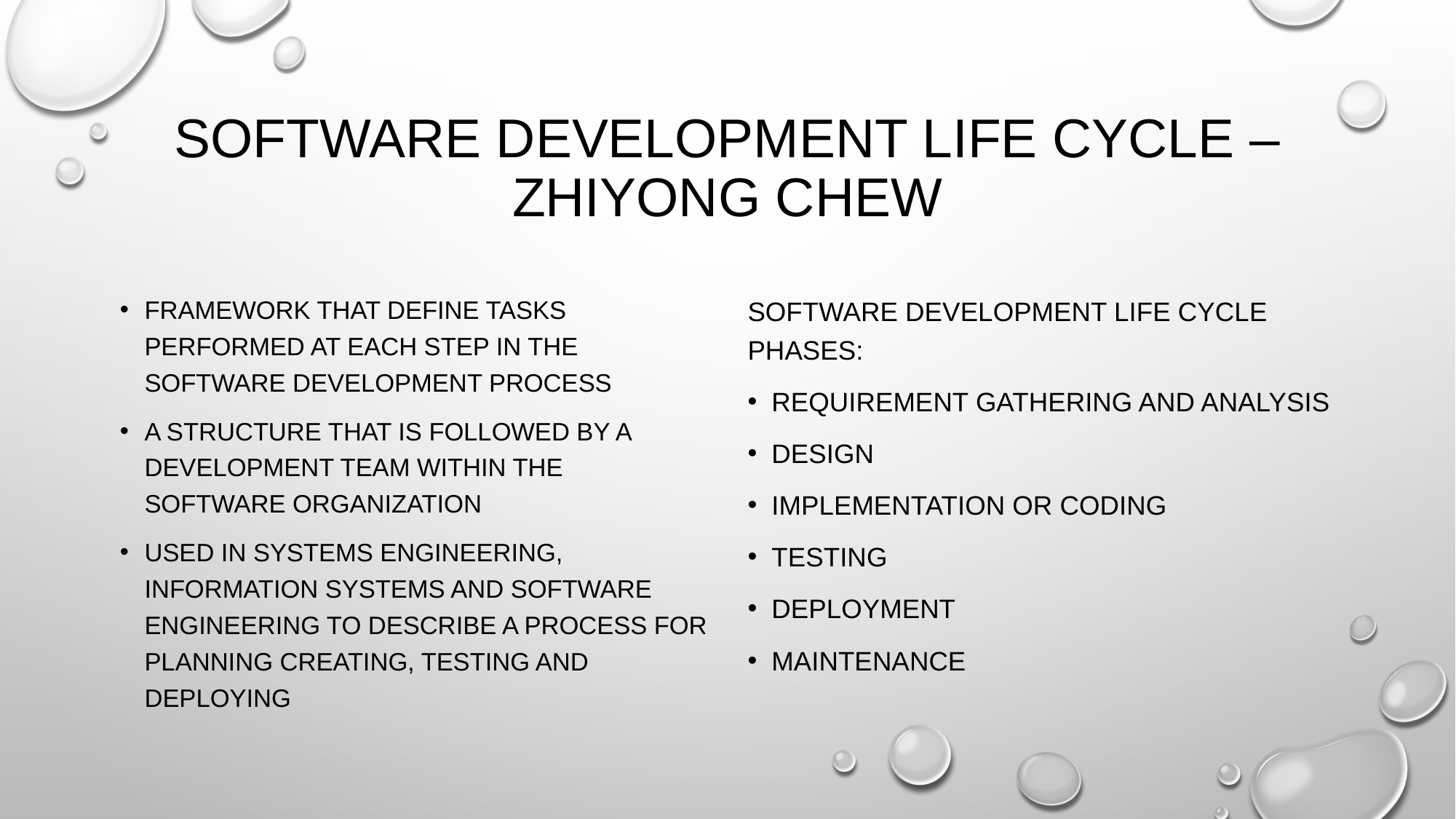

# SOFTWARE DEVELOPMENT LIFE CYCLE – ZHIYONG CHEW
Framework that define tasks performed at each step in the software development process
A structure that is followed by a development team within the software organization
Used in systems engineering, information systems and software engineering to describe a process for planning creating, testing and deploying

Software Development Life Cycle Phases:
Requirement gathering and analysis
Design
Implementation or coding
Testing
Deployment
Maintenance